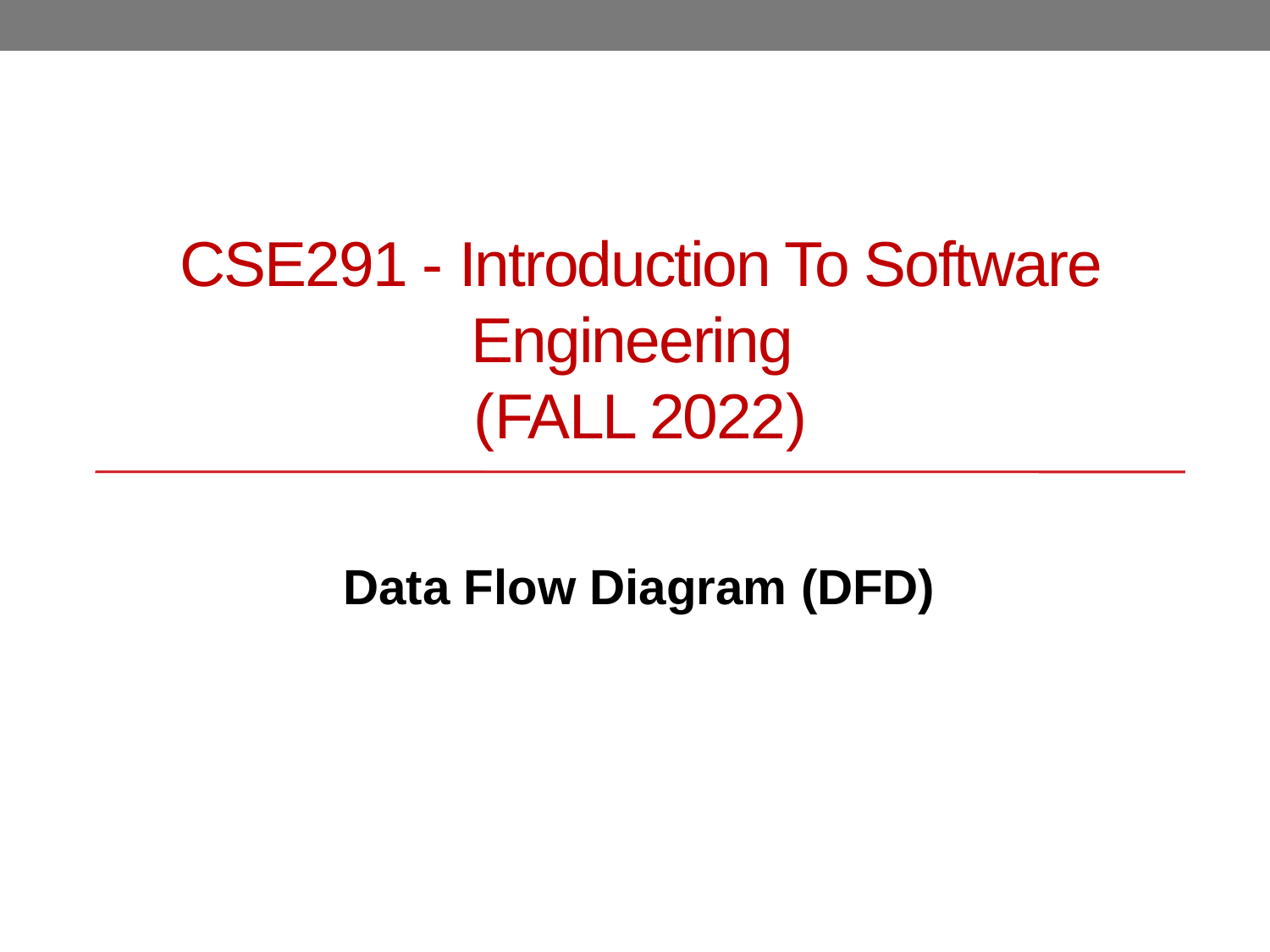

# CSE291 - Introduction To Software Engineering (FALL 2022)

Data Flow Diagram (DFD)